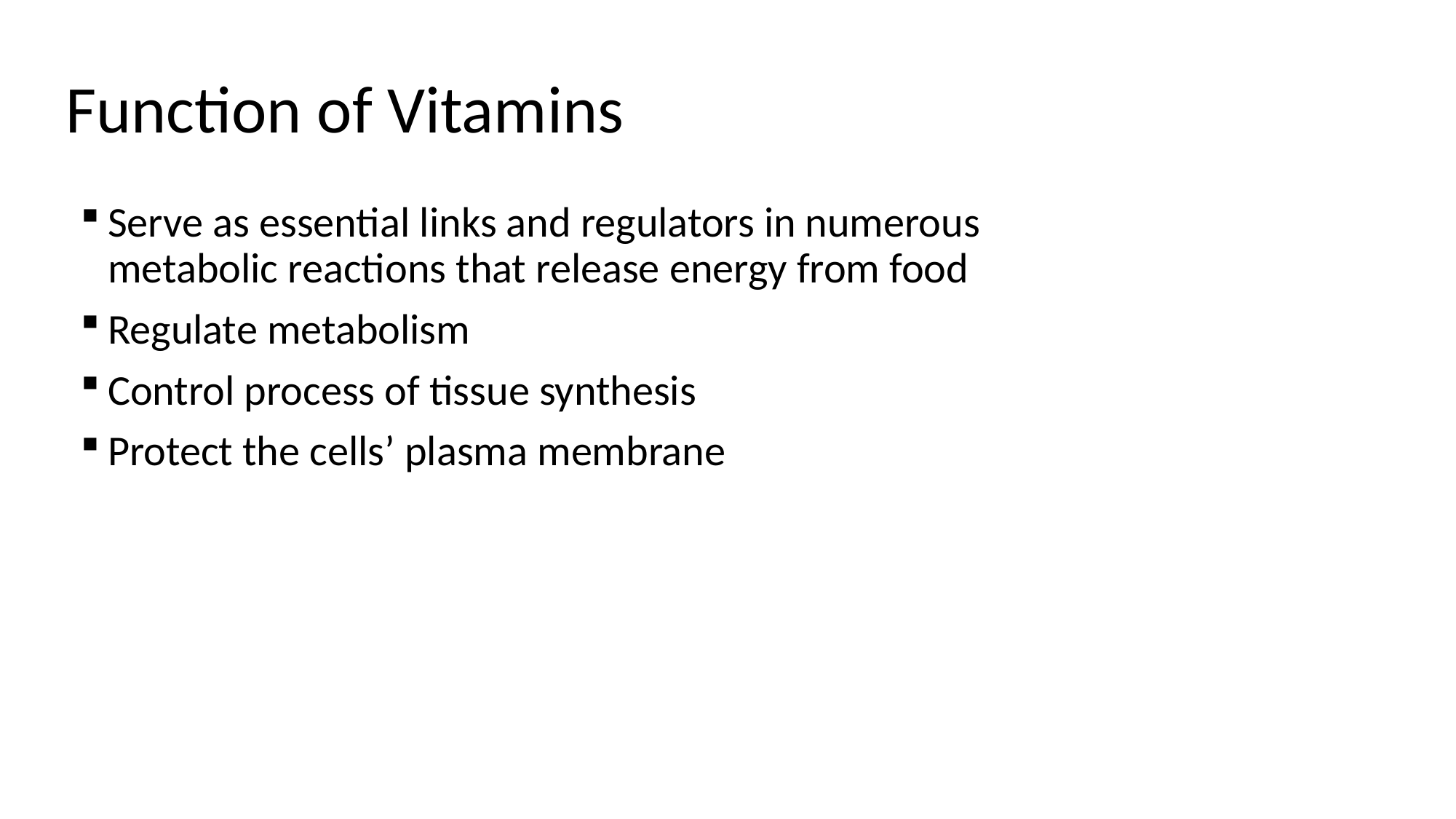

# Function of Vitamins
Serve as essential links and regulators in numerous metabolic reactions that release energy from food
Regulate metabolism
Control process of tissue synthesis
Protect the cells’ plasma membrane